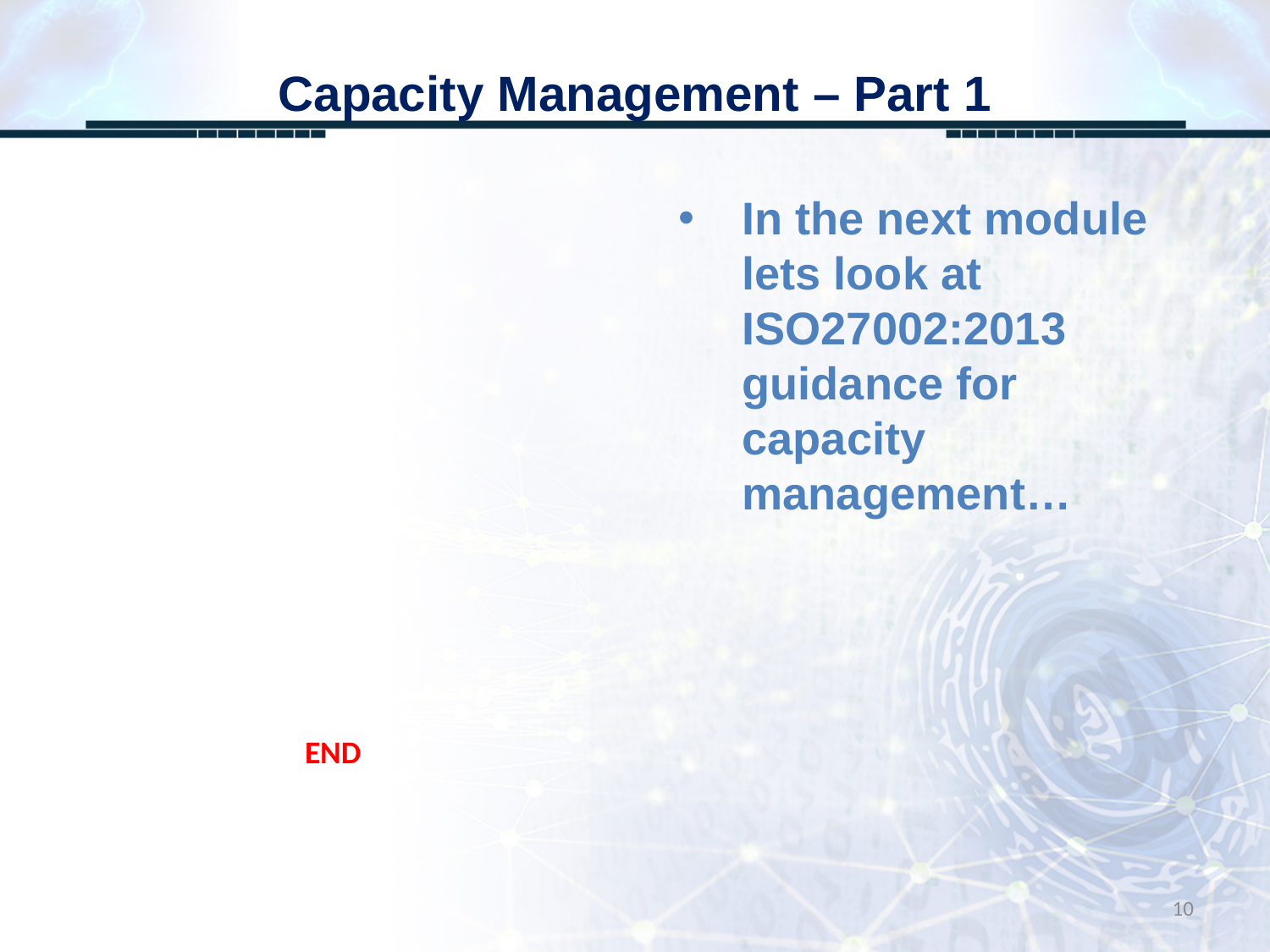

# Capacity Management – Part 1
In the next module lets look at ISO27002:2013 guidance for capacity management…
END
10